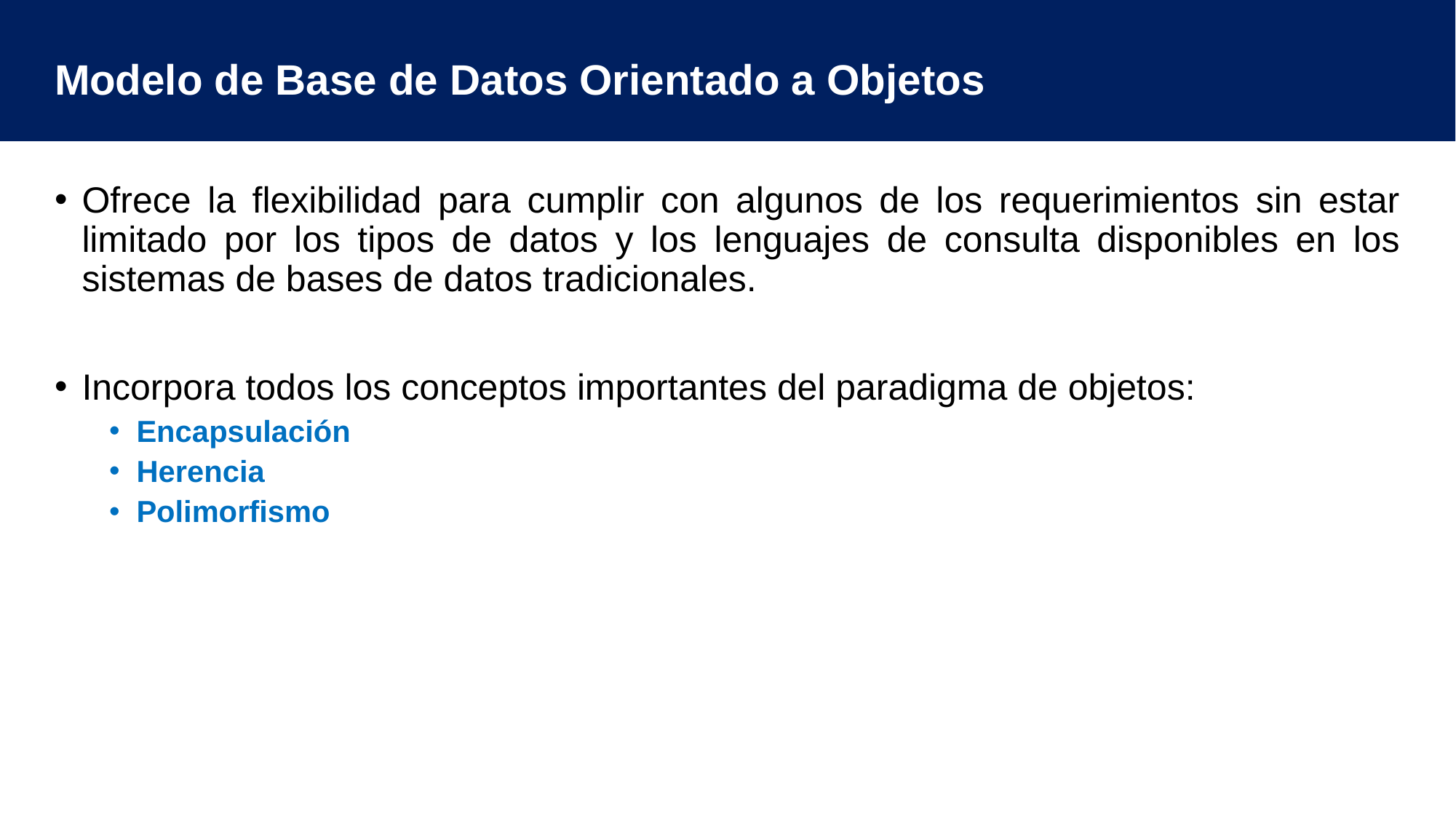

# Modelo de Base de Datos Orientado a Objetos
Ofrece la flexibilidad para cumplir con algunos de los requerimientos sin estar limitado por los tipos de datos y los lenguajes de consulta disponibles en los sistemas de bases de datos tradicionales.

Incorpora todos los conceptos importantes del paradigma de objetos:
Encapsulación
Herencia
Polimorfismo